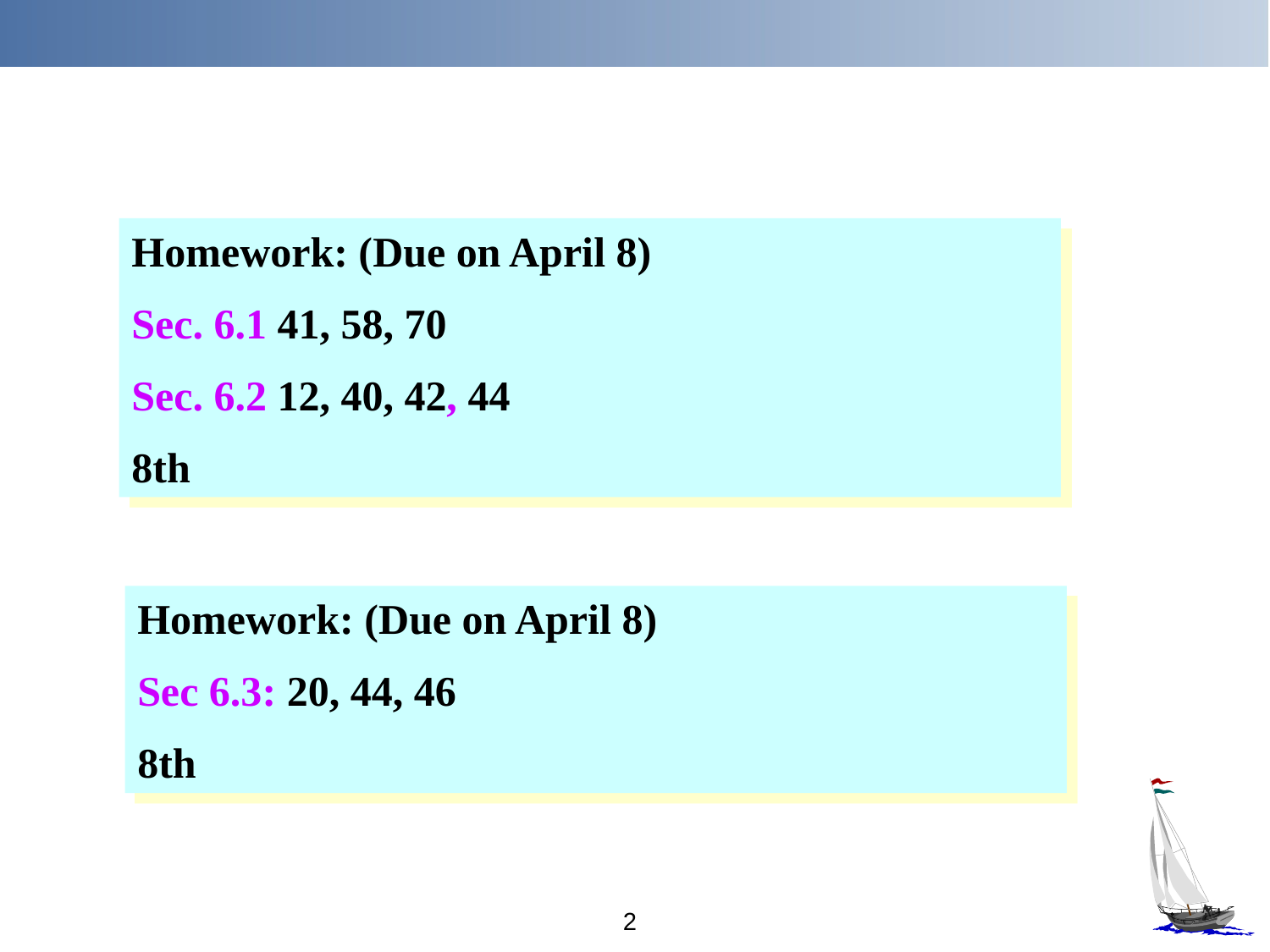

Homework: (Due on April 8)
Sec. 6.1 41, 58, 70
Sec. 6.2 12, 40, 42, 44
8th
Homework: (Due on April 8)
Sec 6.3: 20, 44, 46
8th
2